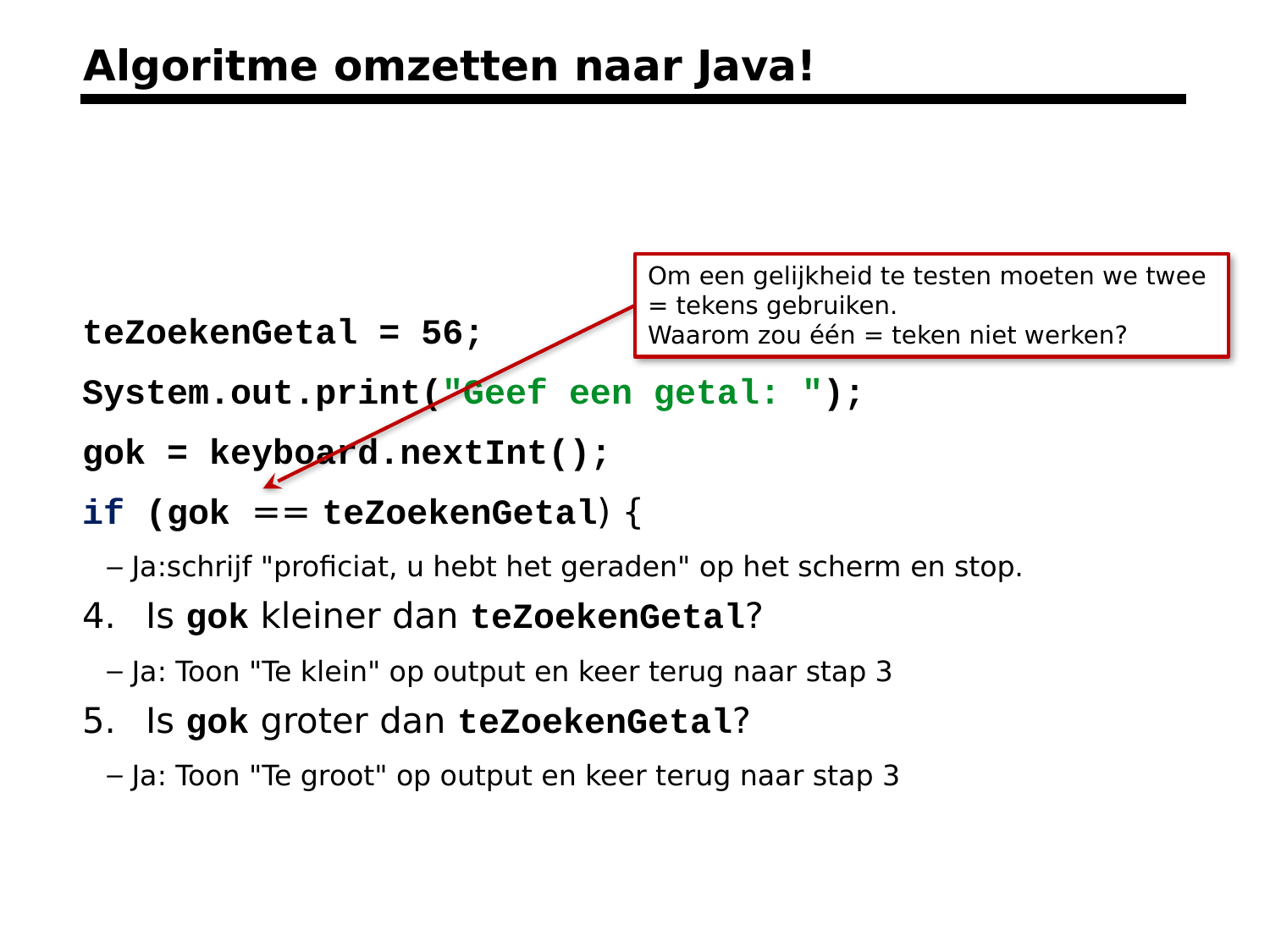

# Algoritme omzetten naar Java!
Om een gelijkheid te testen moeten we twee = tekens gebruiken.
Waarom zou één = teken niet werken?
teZoekenGetal = 56;
System.out.print("Geef een getal: ");
gok = keyboard.nextInt();
if (gok == teZoekenGetal) {
Ja:schrijf "proficiat, u hebt het geraden" op het scherm en stop.
Is gok kleiner dan teZoekenGetal?
Ja: Toon "Te klein" op output en keer terug naar stap 3
Is gok groter dan teZoekenGetal?
Ja: Toon "Te groot" op output en keer terug naar stap 3